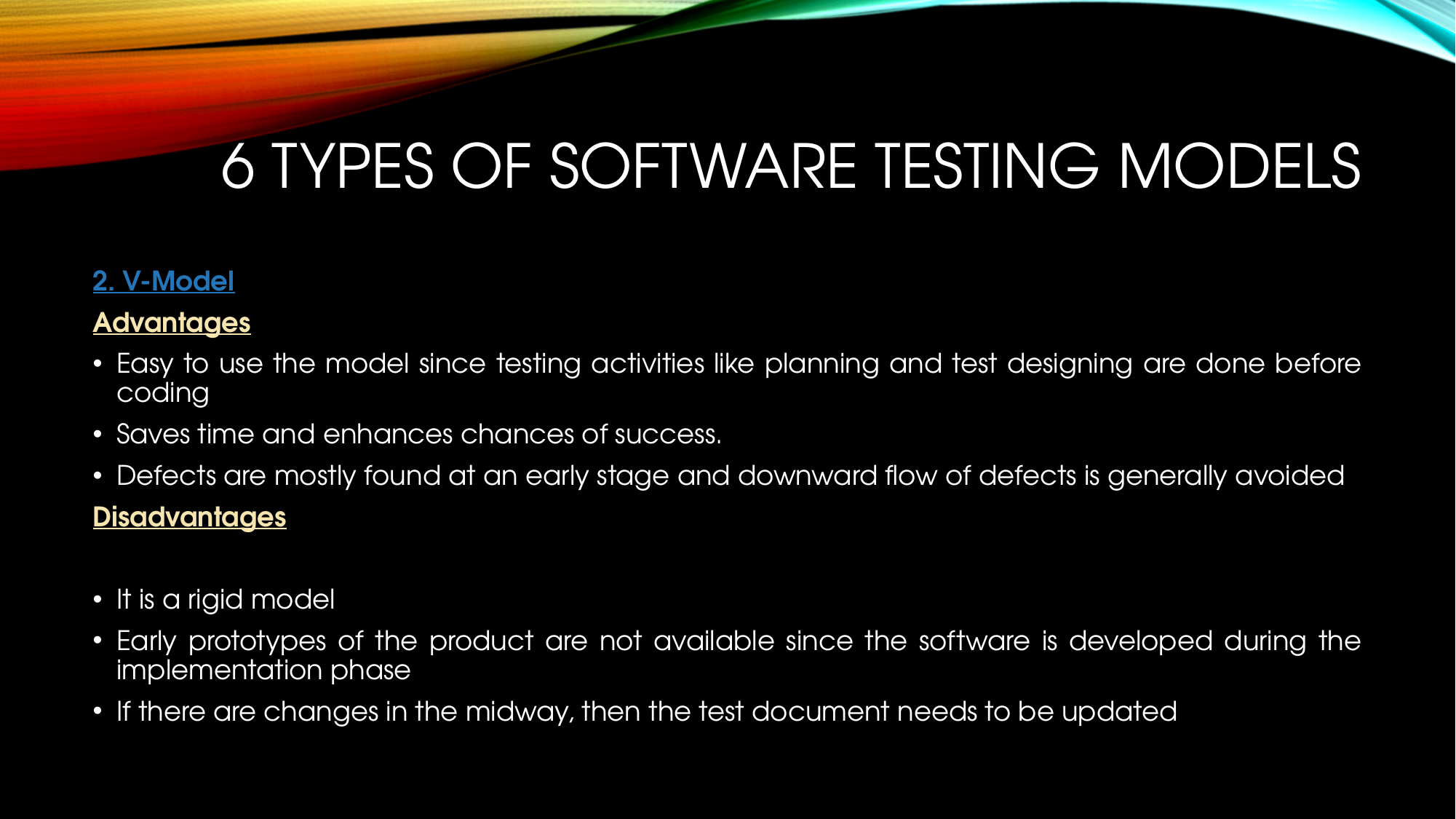

# 6 Types of Software Testing Models
2. V-Model
Advantages
Easy to use the model since testing activities like planning and test designing are done before coding
Saves time and enhances chances of success.
Defects are mostly found at an early stage and downward flow of defects is generally avoided
Disadvantages

It is a rigid model
Early prototypes of the product are not available since the software is developed during the implementation phase
If there are changes in the midway, then the test document needs to be updated